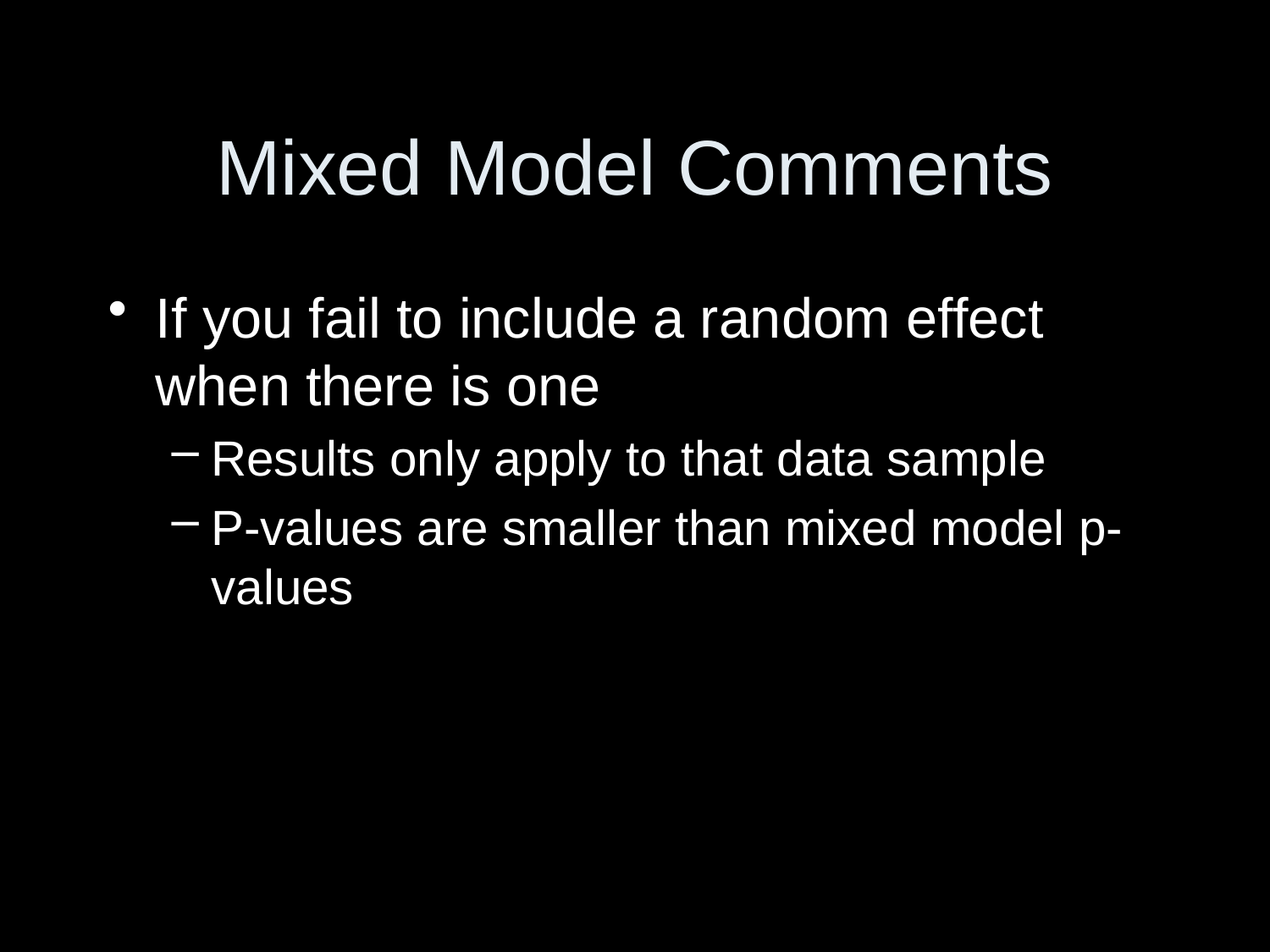

# Mixed Model Comments
If you fail to include a random effect when there is one
Results only apply to that data sample
P-values are smaller than mixed model p-values